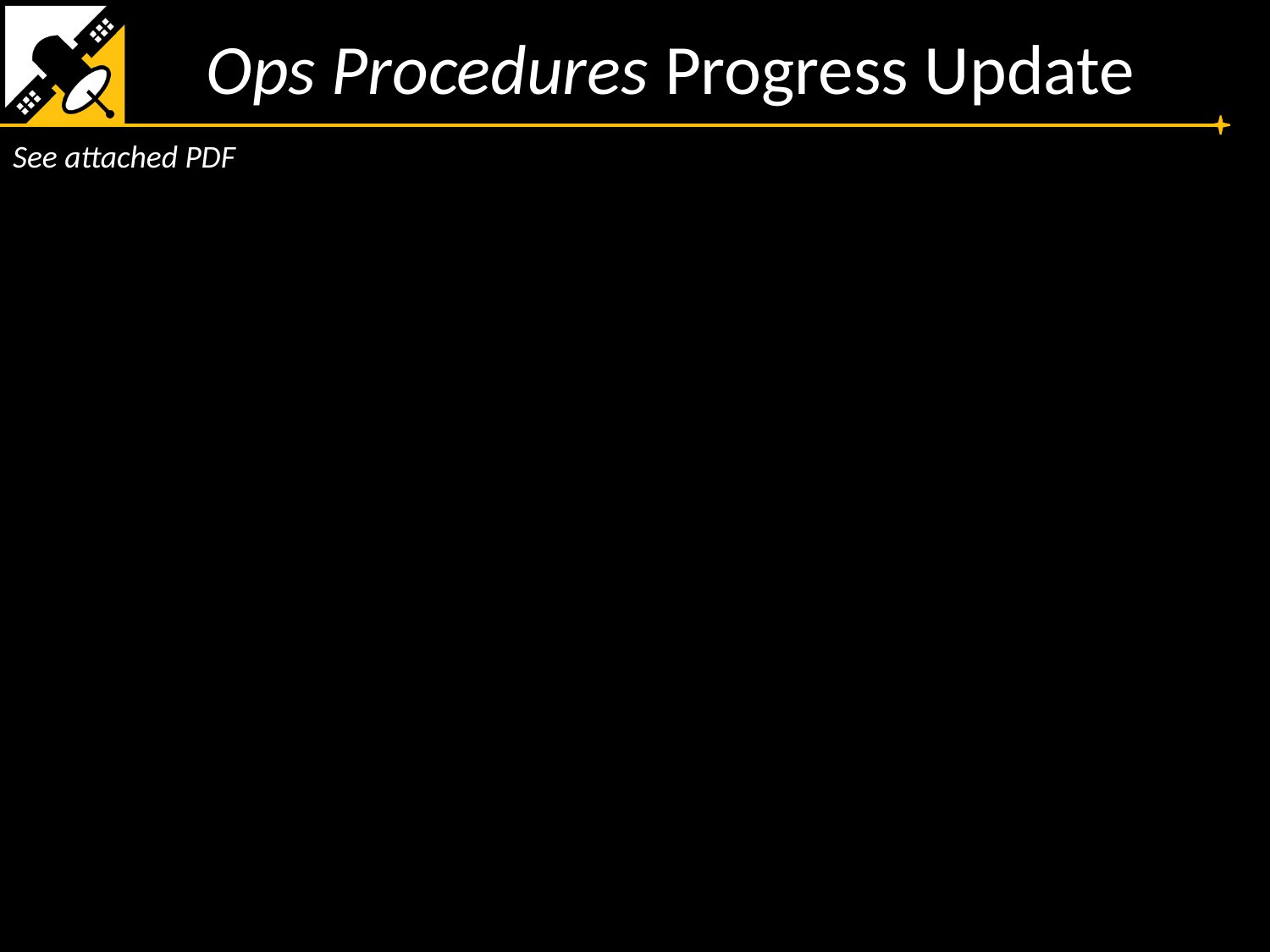

Ops Procedures Progress Update
See attached PDF